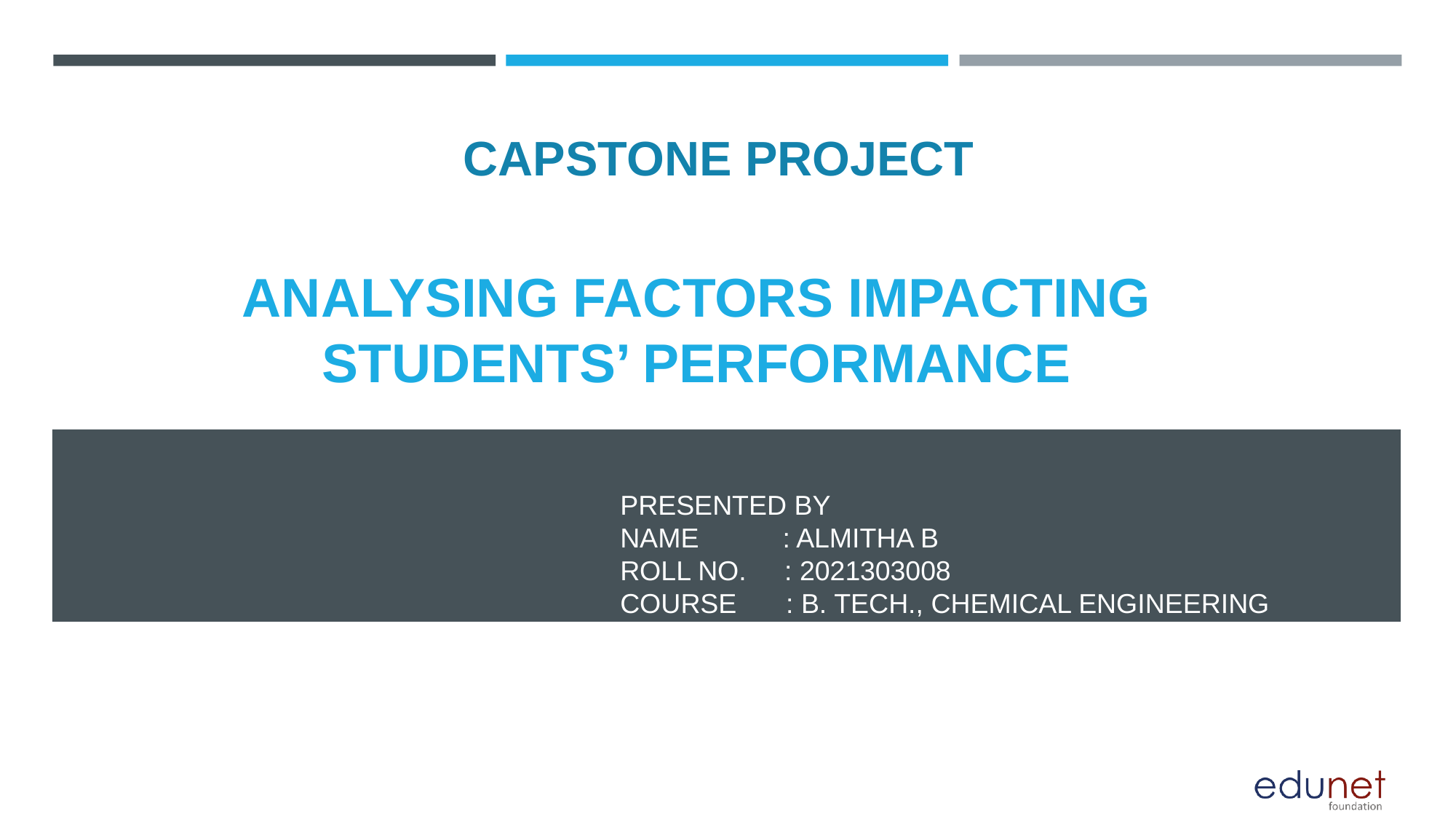

# CAPSTONE PROJECT
ANALYSING FACTORS IMPACTING STUDENTS’ PERFORMANCE

PRESENTED BY
NAME 	       : ALMITHA B
ROLL NO.     : 2021303008
COURSE       : B. TECH., CHEMICAL ENGINEERING
COLLEGE     : ALAGAPPA COLLGE OF TECHNOLOGY, 		         ANNA UNIVERSITY, CHENNAI - 25